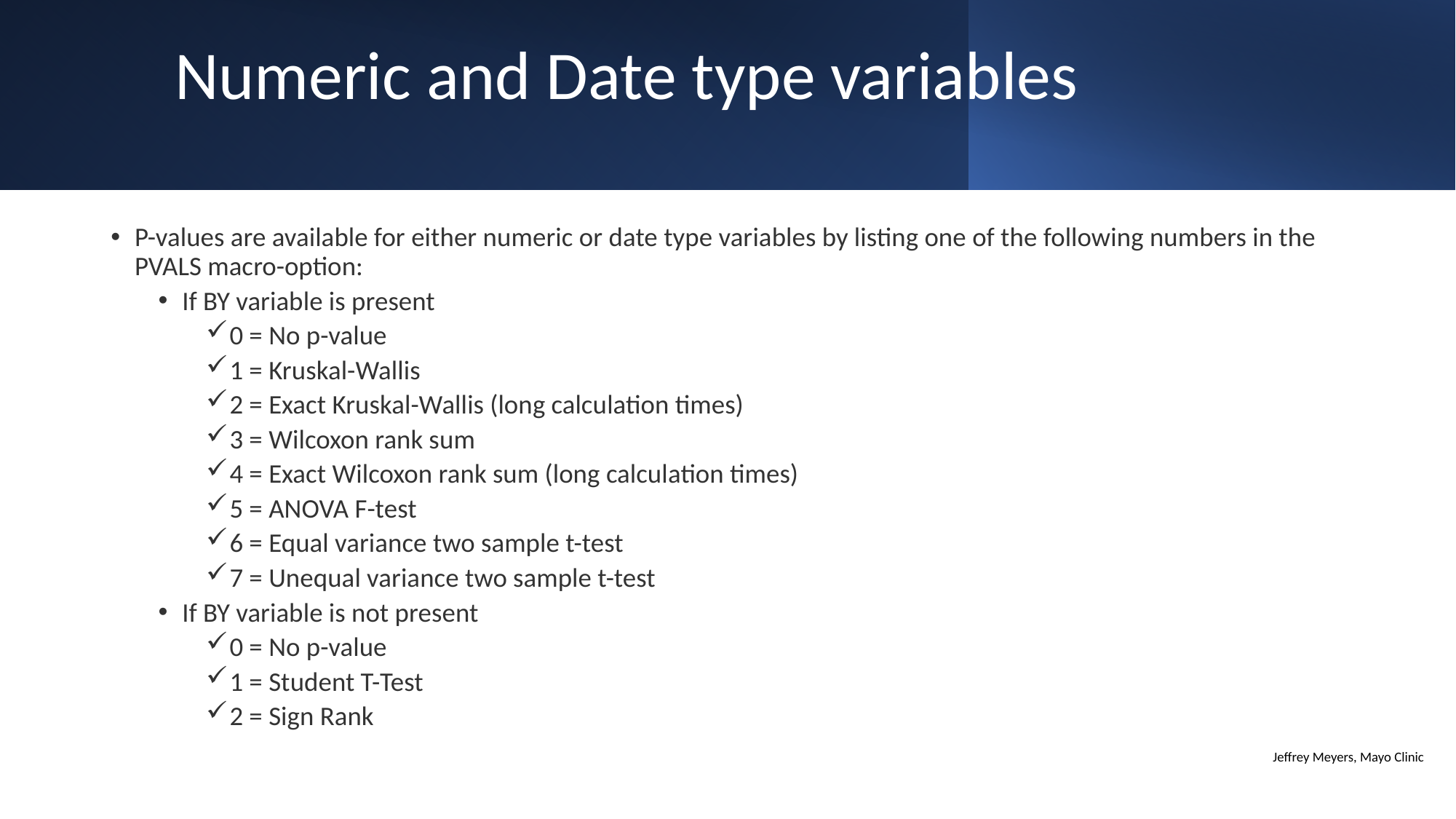

# Numeric and Date type variables
P-values are available for either numeric or date type variables by listing one of the following numbers in the PVALS macro-option:
If BY variable is present
0 = No p-value
1 = Kruskal-Wallis
2 = Exact Kruskal-Wallis (long calculation times)
3 = Wilcoxon rank sum
4 = Exact Wilcoxon rank sum (long calculation times)
5 = ANOVA F-test
6 = Equal variance two sample t-test
7 = Unequal variance two sample t-test
If BY variable is not present
0 = No p-value
1 = Student T-Test
2 = Sign Rank

Jeffrey Meyers, Mayo Clinic